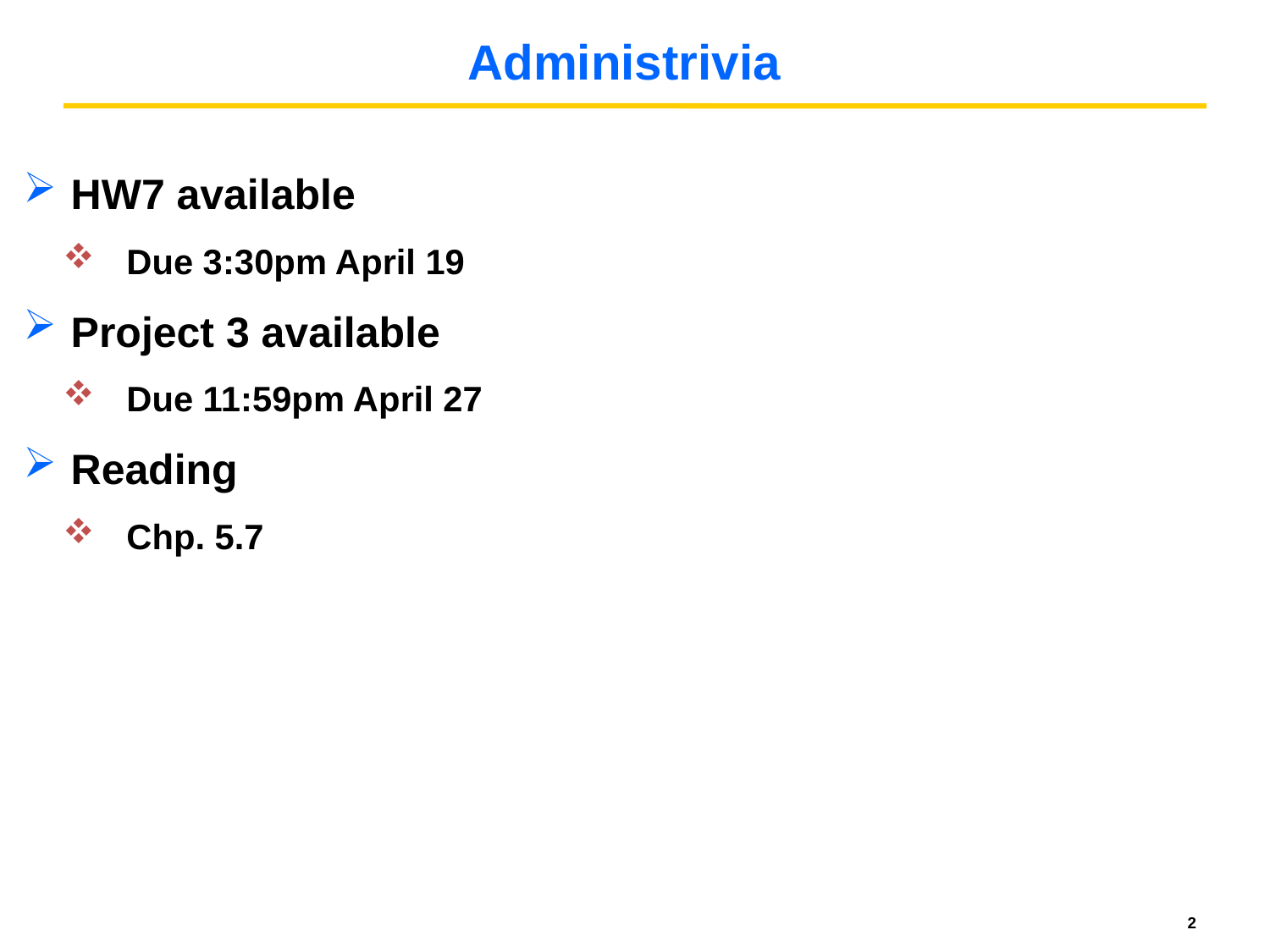

# Administrivia
HW7 available
Due 3:30pm April 19
Project 3 available
Due 11:59pm April 27
Reading
Chp. 5.7

2